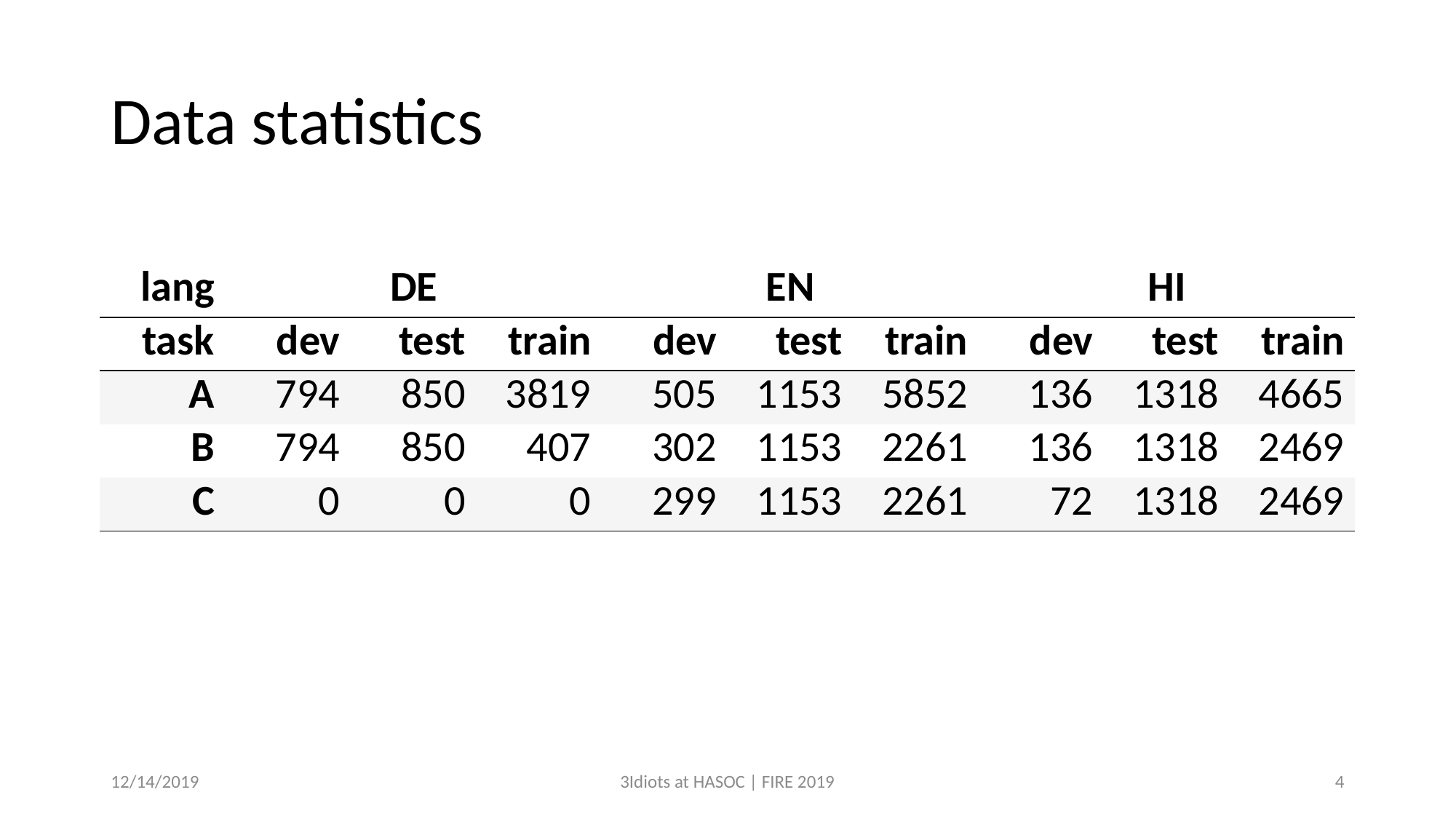

# Data statistics
| lang | DE |  |  | EN |  |  | HI |  |  |
| --- | --- | --- | --- | --- | --- | --- | --- | --- | --- |
| task | dev | test | train | dev | test | train | dev | test | train |
| A | 794 | 850 | 3819 | 505 | 1153 | 5852 | 136 | 1318 | 4665 |
| B | 794 | 850 | 407 | 302 | 1153 | 2261 | 136 | 1318 | 2469 |
| C | 0 | 0 | 0 | 299 | 1153 | 2261 | 72 | 1318 | 2469 |
12/14/2019
3Idiots at HASOC | FIRE 2019
4